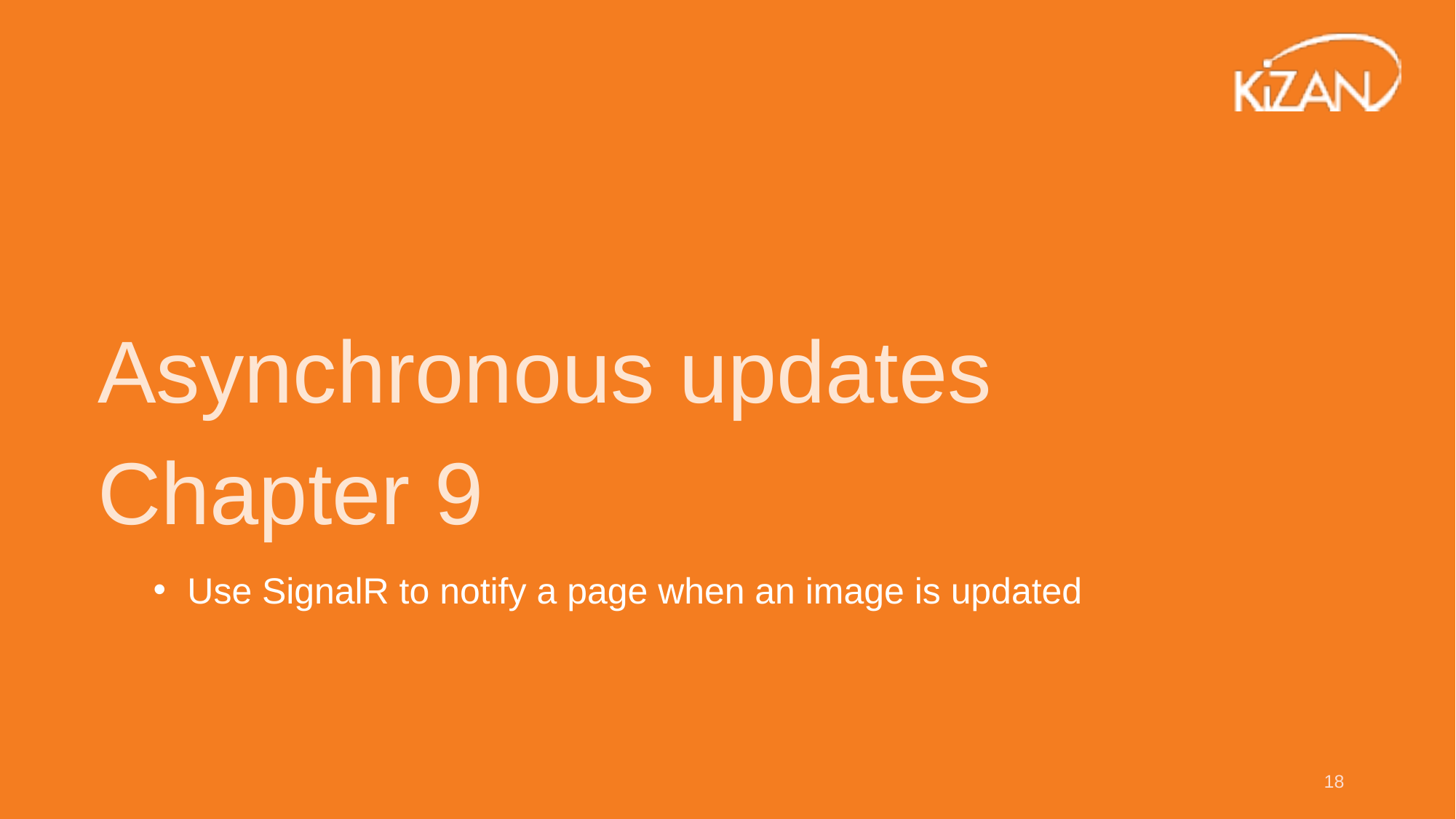

Asynchronous updates
Chapter 9
Use SignalR to notify a page when an image is updated
18